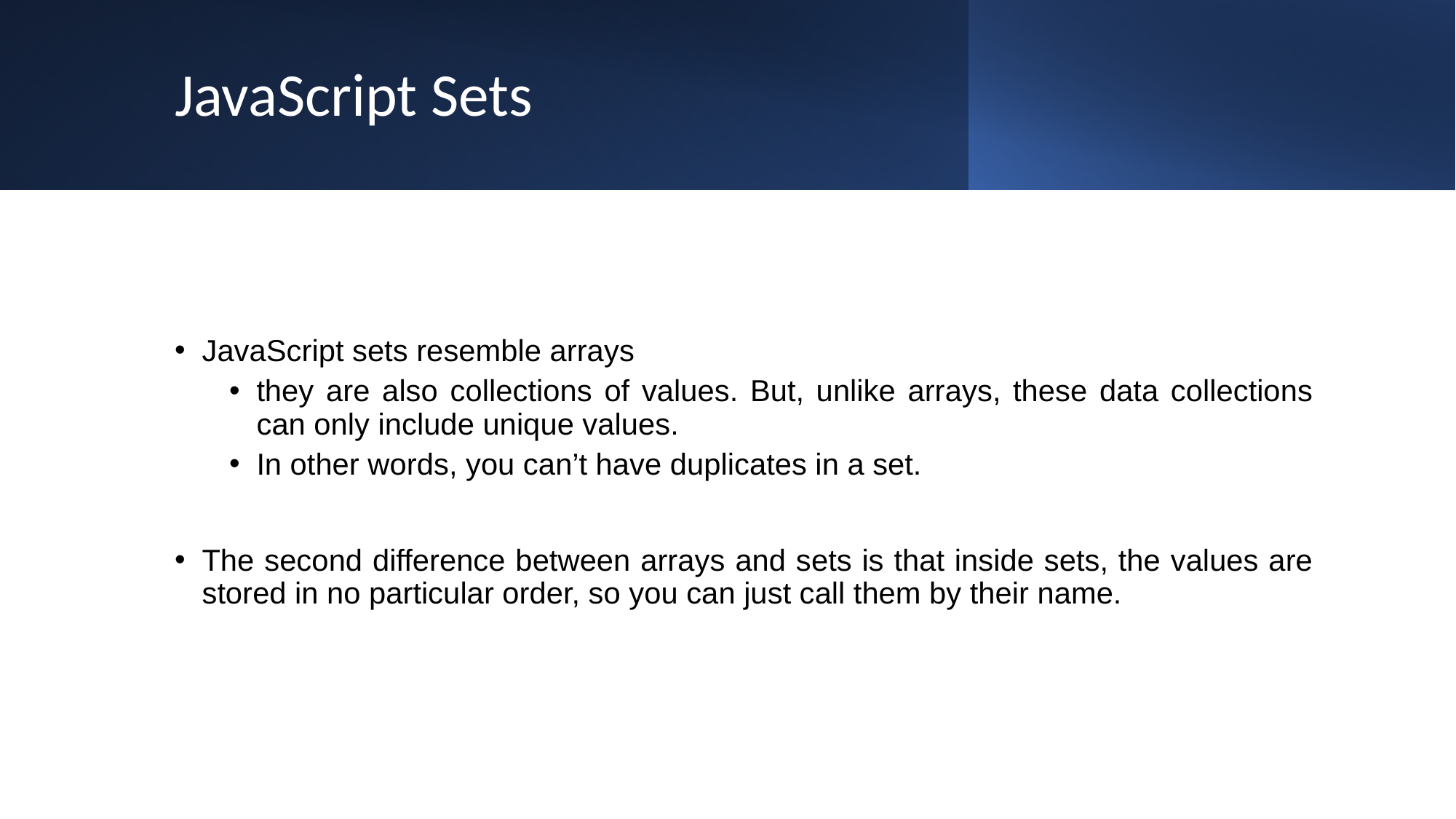

# JavaScript Sets
JavaScript sets resemble arrays
they are also collections of values. But, unlike arrays, these data collections can only include unique values.
In other words, you can’t have duplicates in a set.

The second difference between arrays and sets is that inside sets, the values are stored in no particular order, so you can just call them by their name.